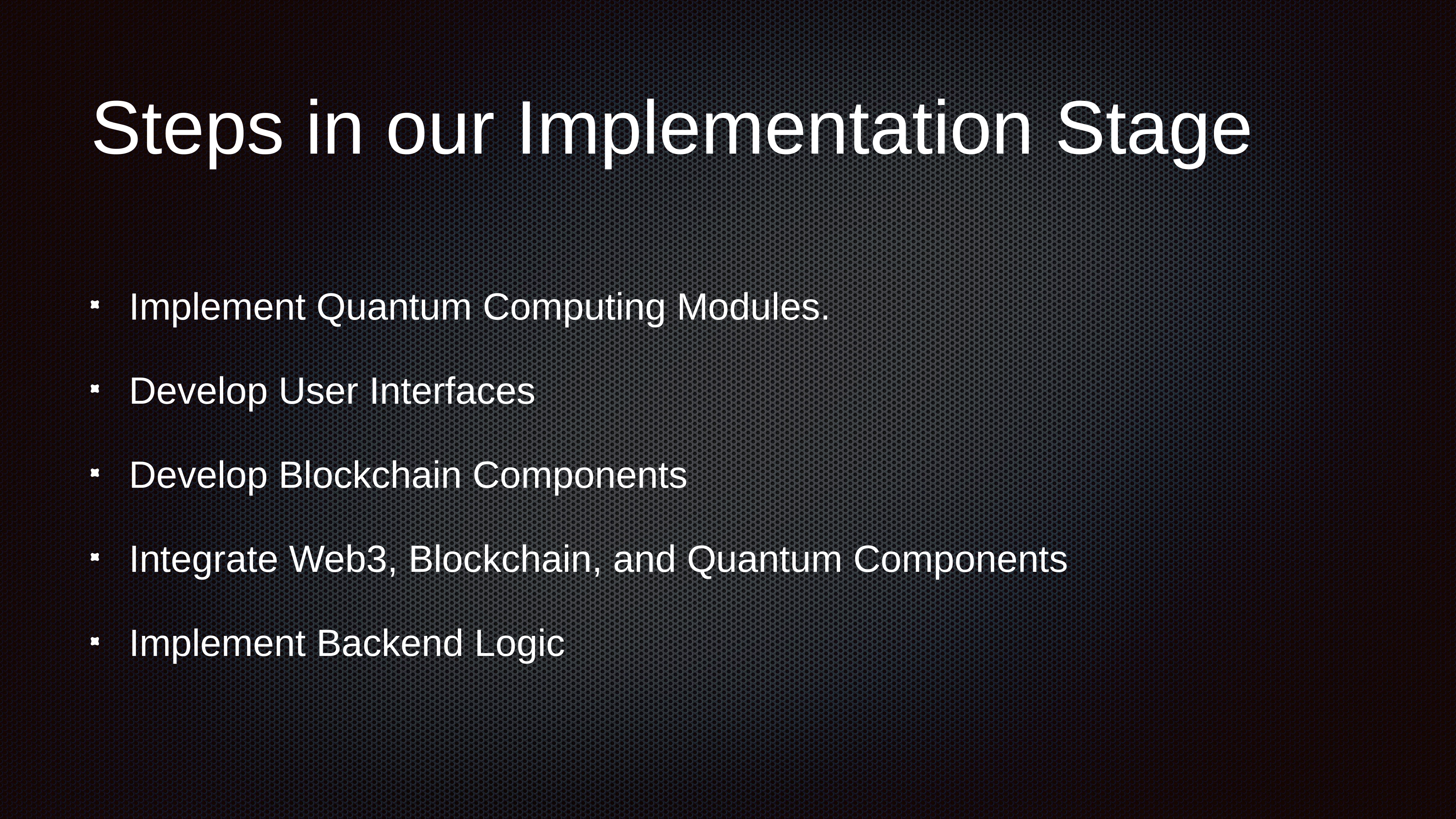

# Steps in our Implementation Stage
Implement Quantum Computing Modules.
Develop User Interfaces
Develop Blockchain Components
Integrate Web3, Blockchain, and Quantum Components
Implement Backend Logic